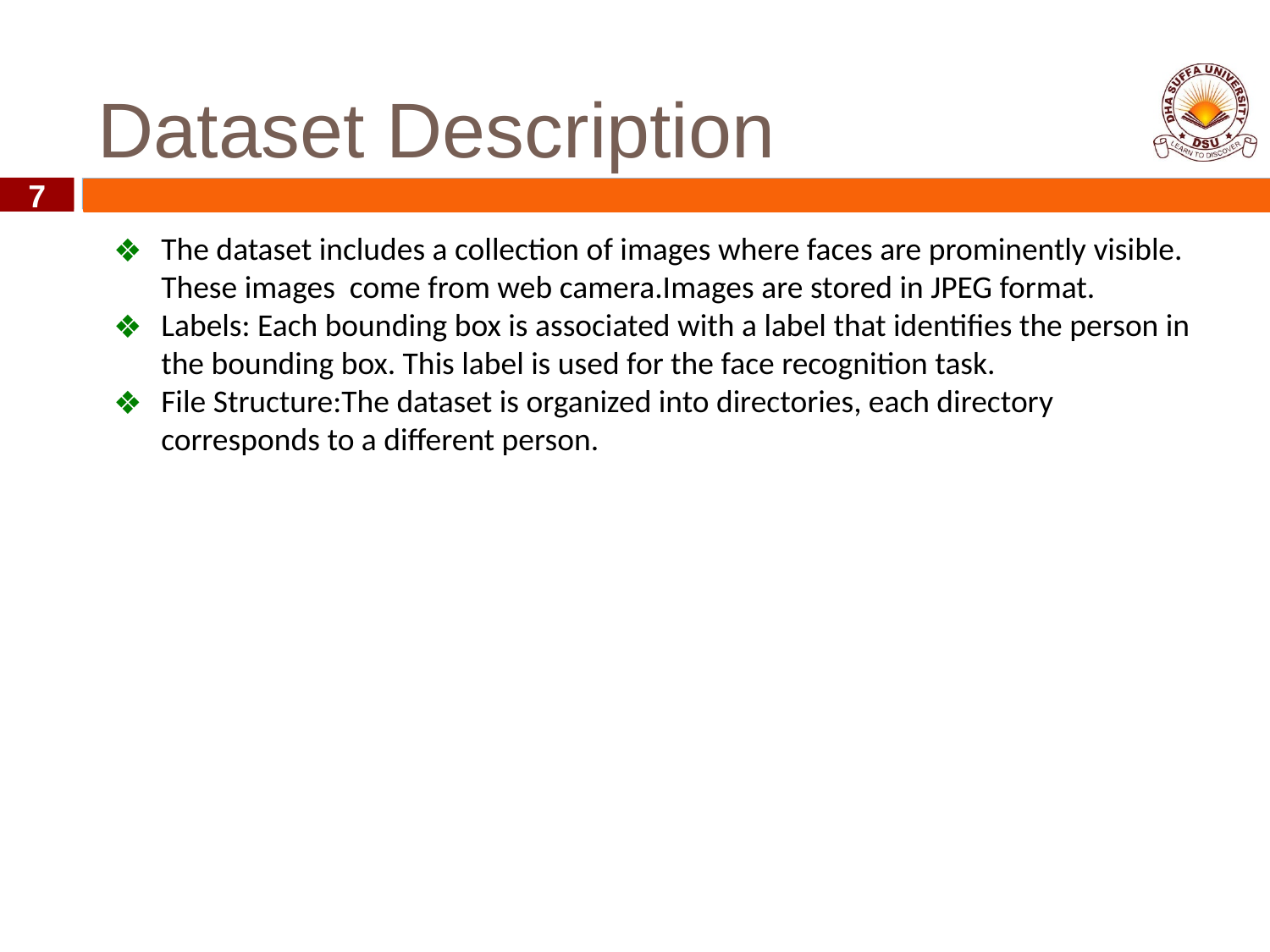

# Dataset Description

7
The dataset includes a collection of images where faces are prominently visible. These images  come from web camera.Images are stored in JPEG format.
Labels: Each bounding box is associated with a label that identifies the person in the bounding box. This label is used for the face recognition task.
File Structure:The dataset is organized into directories, each directory corresponds to a different person.